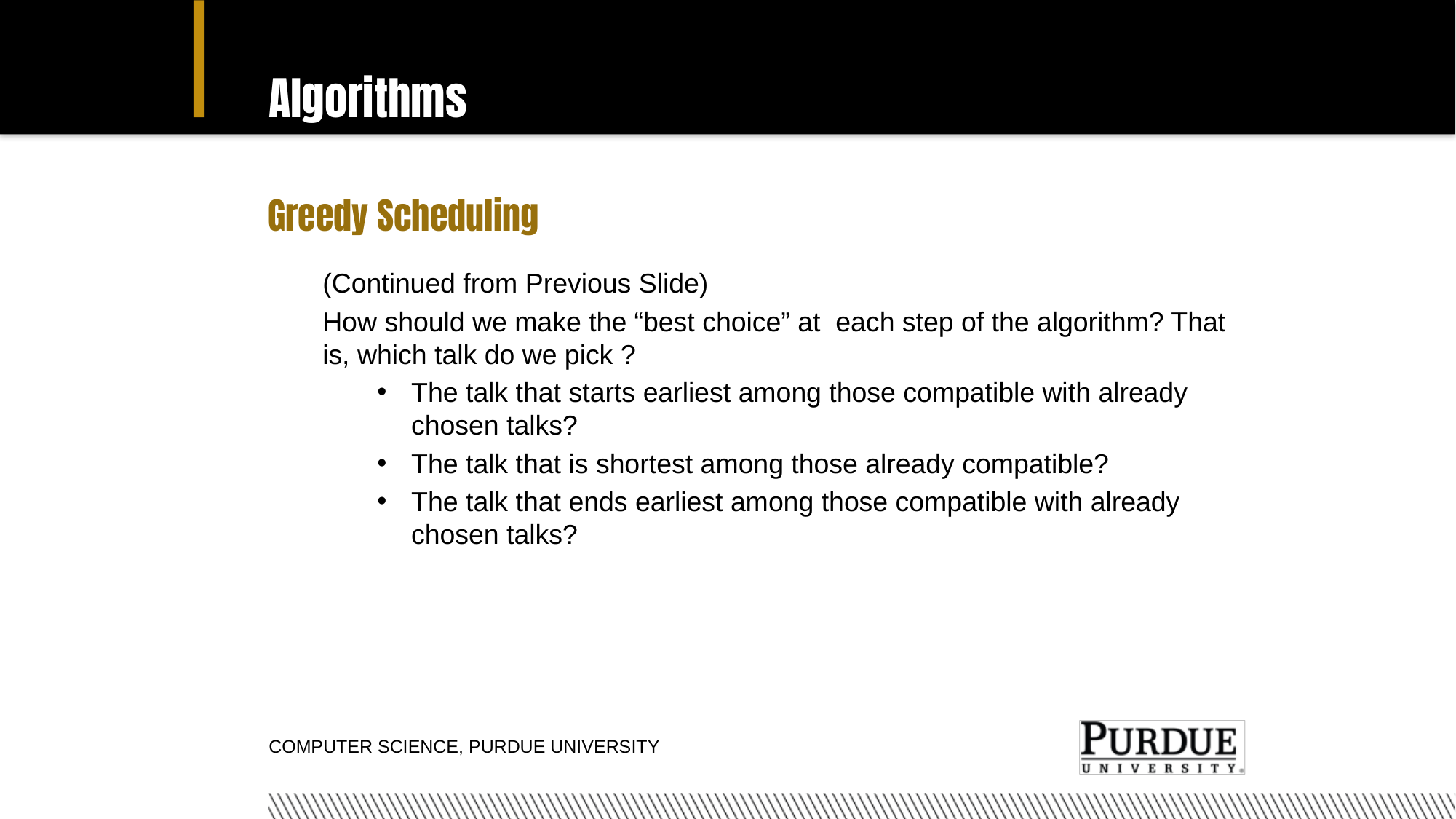

# Algorithms
Greedy Scheduling
(Continued from Previous Slide)
How should we make the “best choice” at  each step of the algorithm? That is, which talk do we pick ?
The talk that starts earliest among those compatible with already chosen talks?
The talk that is shortest among those already compatible?
The talk that ends earliest among those compatible with already chosen talks?

Computer Science, Purdue University